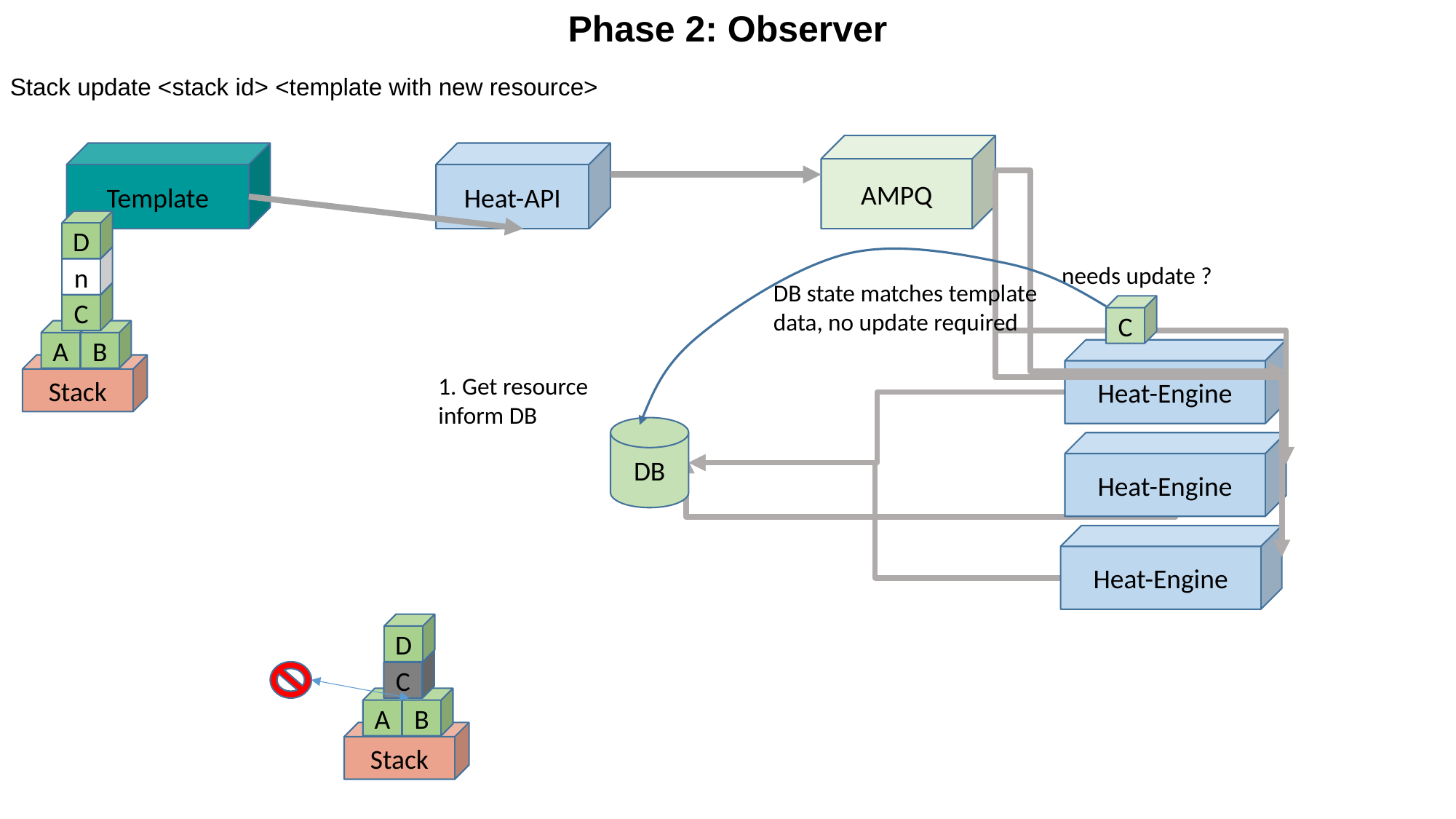

Phase 2: Observer
Stack update <stack id> <template with new resource>
AMPQ
Template
Heat-API
D
n

needs update ?
DB state matches template data, no update required
C
C
A
B
Heat-Engine
Stack
1. Get resource inform DB
DB
Heat-Engine
Heat-Engine
D
C

A
B
Stack